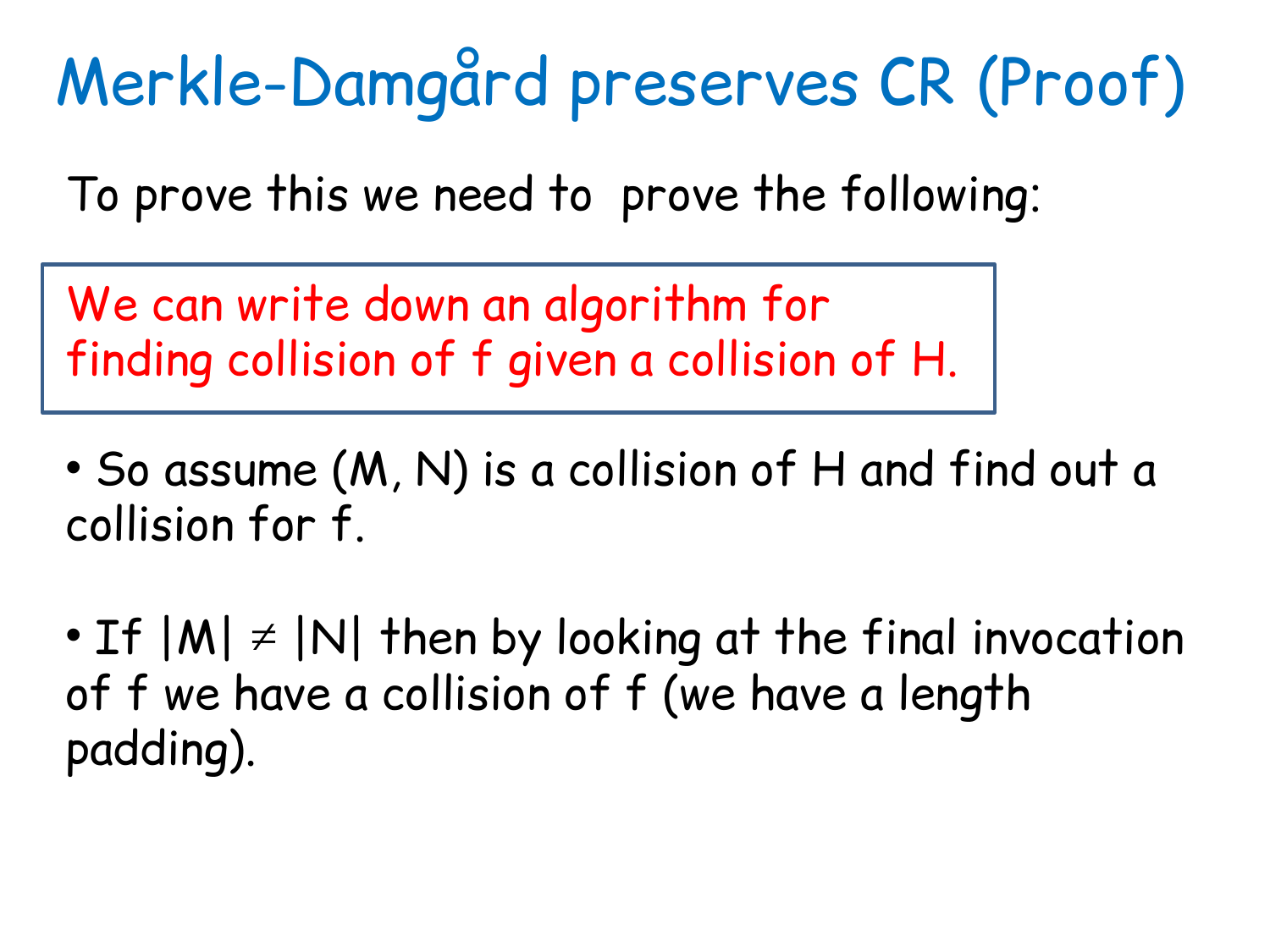

Merkle-Damgård preserves CR (Proof)
To prove this we need to  prove the following:

We can write down an algorithm for
finding collision of f given a collision of H.

 So assume (M, N) is a collision of H and find out a collision for f.

 If |M| ≠ |N| then by looking at the final invocation of f we have a collision of f (we have a length padding).